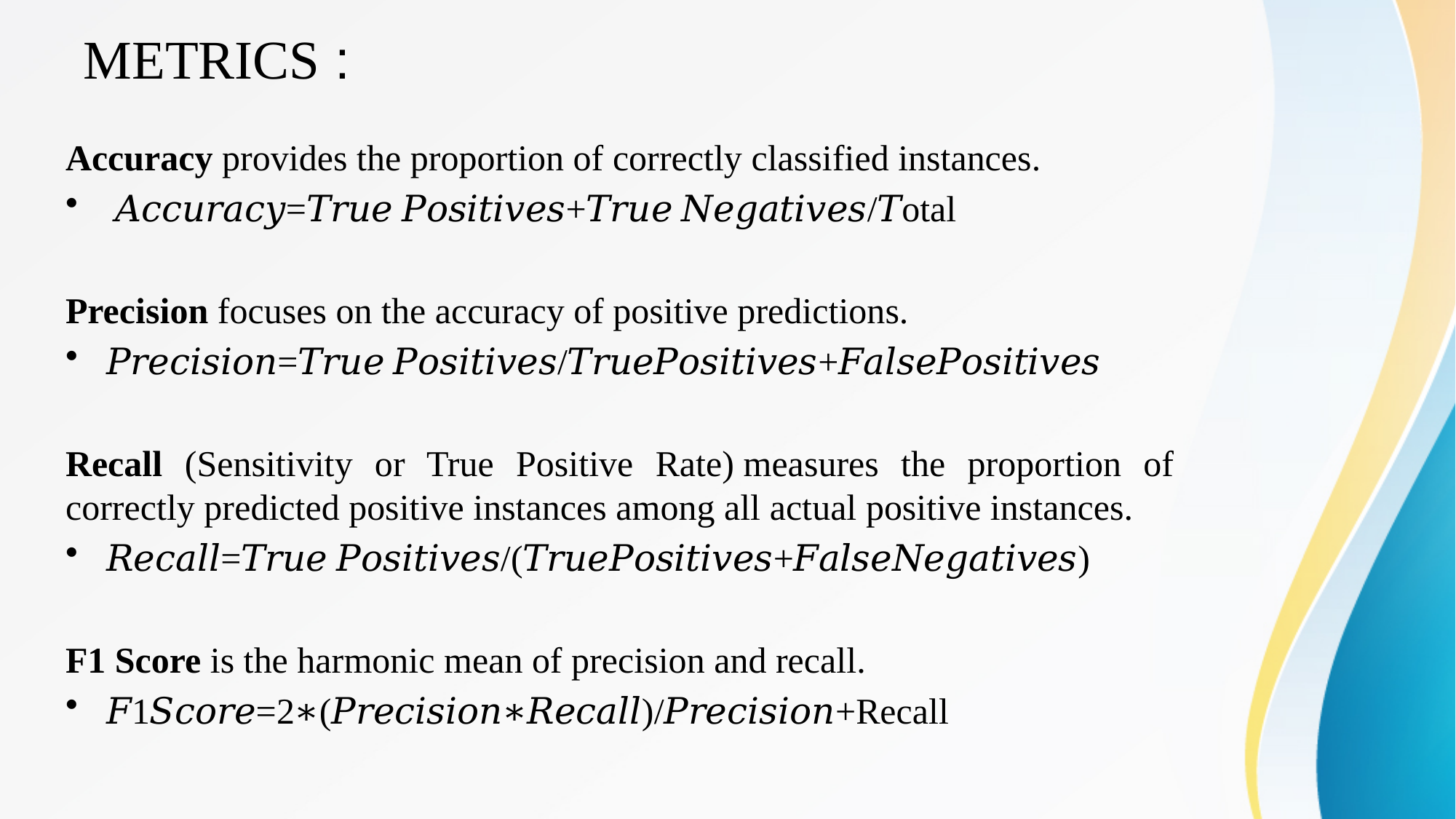

# METRICS :
Accuracy provides the proportion of correctly classified instances.
 𝐴𝑐𝑐𝑢𝑟𝑎𝑐𝑦=𝑇𝑟𝑢𝑒 𝑃𝑜𝑠𝑖𝑡𝑖𝑣𝑒𝑠+𝑇𝑟𝑢𝑒 𝑁𝑒𝑔𝑎𝑡𝑖𝑣𝑒𝑠/𝑇otal

Precision focuses on the accuracy of positive predictions.
𝑃𝑟𝑒𝑐𝑖𝑠𝑖𝑜𝑛=𝑇𝑟𝑢𝑒 𝑃𝑜𝑠𝑖𝑡𝑖𝑣𝑒𝑠/𝑇𝑟𝑢𝑒𝑃𝑜𝑠𝑖𝑡𝑖𝑣𝑒𝑠+𝐹𝑎𝑙𝑠𝑒𝑃𝑜𝑠𝑖𝑡𝑖𝑣𝑒𝑠

Recall (Sensitivity or True Positive Rate) measures the proportion of correctly predicted positive instances among all actual positive instances.
𝑅𝑒𝑐𝑎𝑙𝑙=𝑇𝑟𝑢𝑒 𝑃𝑜𝑠𝑖𝑡𝑖𝑣𝑒𝑠/(𝑇𝑟𝑢𝑒𝑃𝑜𝑠𝑖𝑡𝑖𝑣𝑒𝑠+𝐹𝑎𝑙𝑠𝑒𝑁𝑒𝑔𝑎𝑡𝑖𝑣𝑒𝑠)

F1 Score is the harmonic mean of precision and recall.
𝐹1𝑆𝑐𝑜𝑟𝑒=2∗(𝑃𝑟𝑒𝑐𝑖𝑠𝑖𝑜𝑛∗𝑅𝑒𝑐𝑎𝑙𝑙)/𝑃𝑟𝑒𝑐𝑖𝑠𝑖𝑜𝑛+Recall